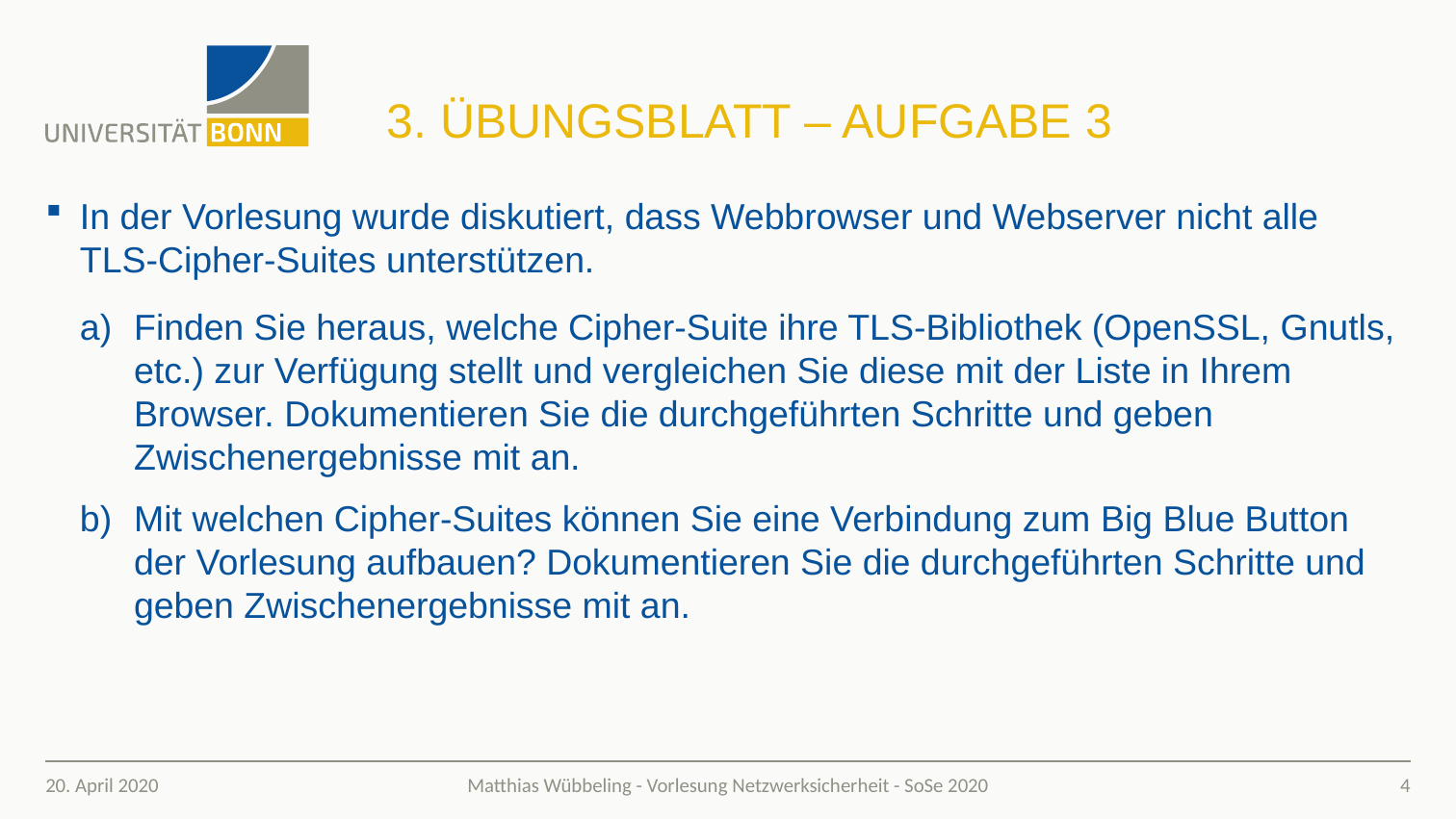

# 3. Übungsblatt – Aufgabe 3
In der Vorlesung wurde diskutiert, dass Webbrowser und Webserver nicht alle
TLS-Cipher-Suites unterstützen.
Finden Sie heraus, welche Cipher-Suite ihre TLS-Bibliothek (OpenSSL, Gnutls,
etc.) zur Verfügung stellt und vergleichen Sie diese mit der Liste in Ihrem
Browser. Dokumentieren Sie die durchgeführten Schritte und geben
Zwischenergebnisse mit an.
Mit welchen Cipher-Suites können Sie eine Verbindung zum Big Blue Button
der Vorlesung aufbauen? Dokumentieren Sie die durchgeführten Schritte und
geben Zwischenergebnisse mit an.
20. April 2020
4
Matthias Wübbeling - Vorlesung Netzwerksicherheit - SoSe 2020